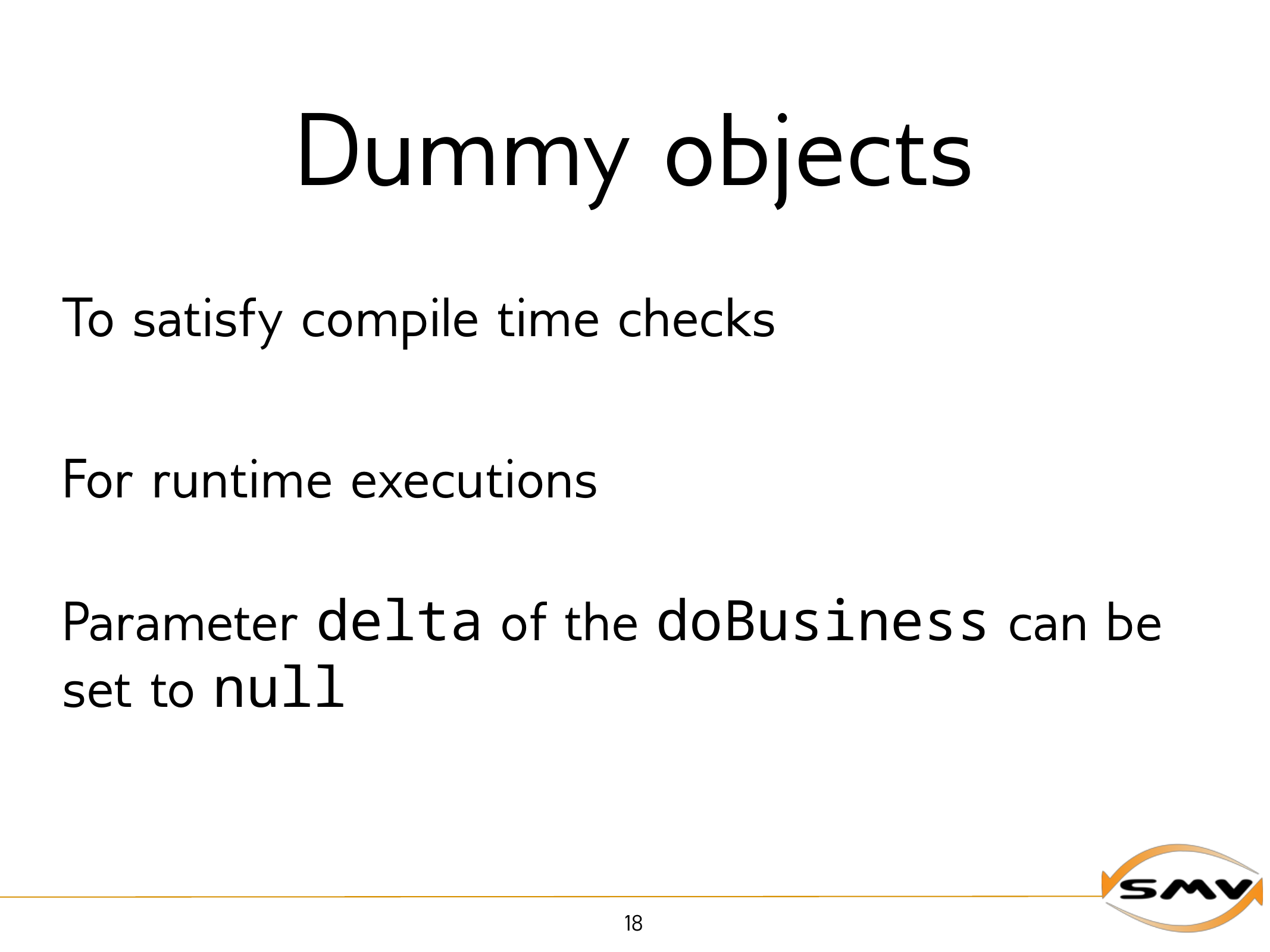

# Dummy objects
To satisfy compile time checks
For runtime executions
Parameter delta of the doBusiness can be set to null
18